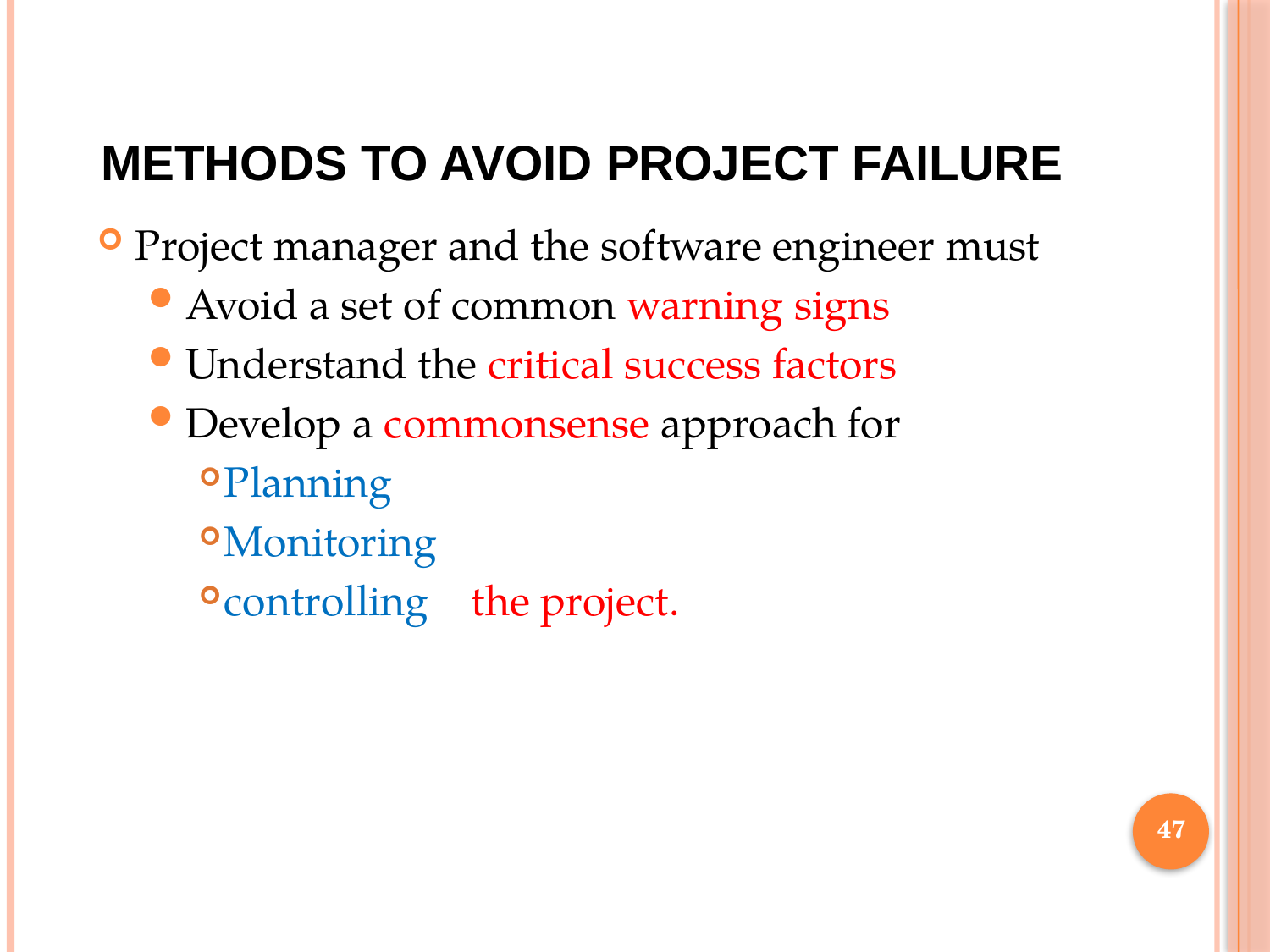

# METHODS TO AVOID PROJECT FAILURE
Project manager and the software engineer must
Avoid a set of common warning signs
Understand the critical success factors
Develop a commonsense approach for
Planning
Monitoring
controlling    the project.
47